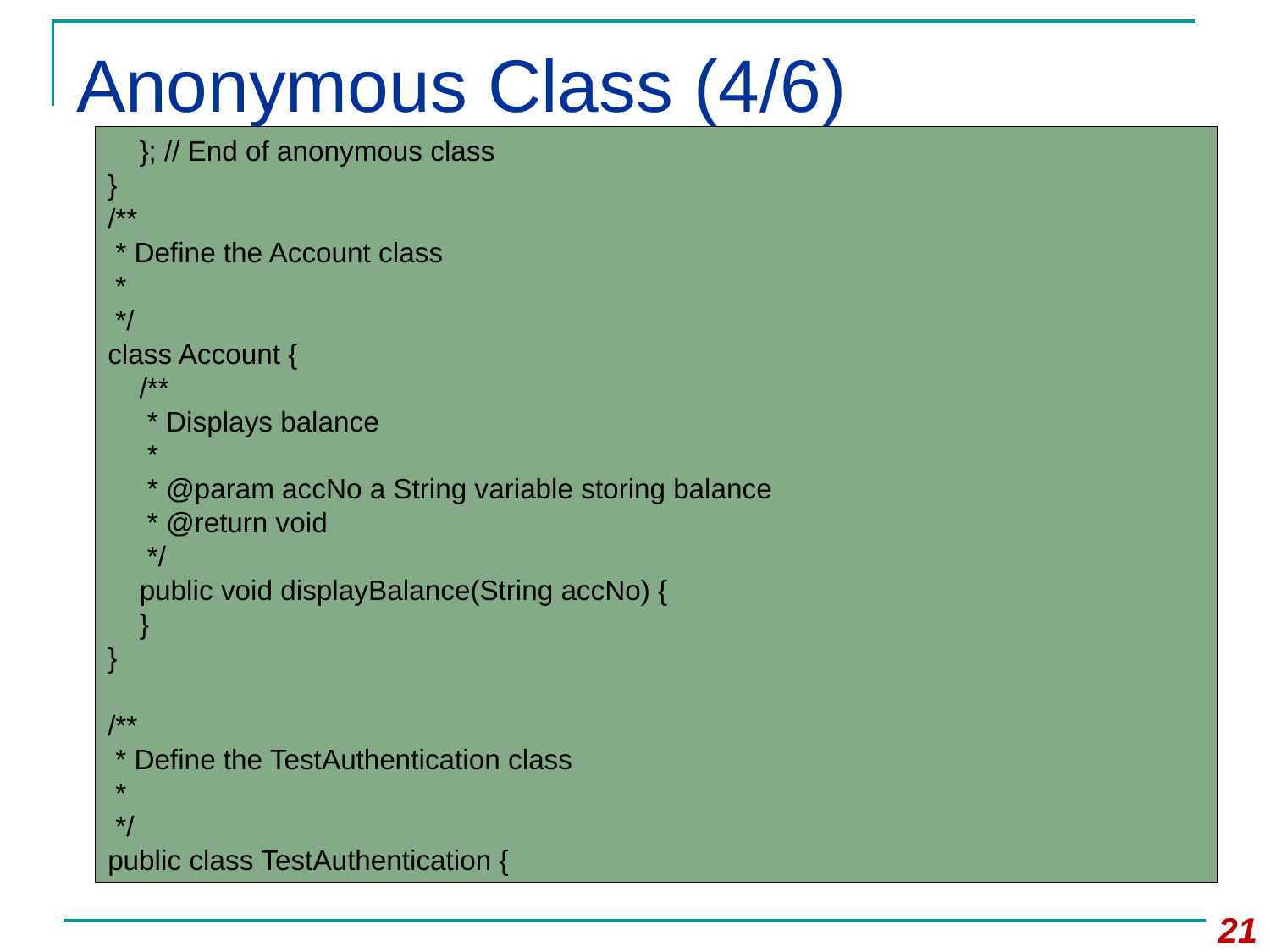

# Anonymous Class (4/6)
}; // End of anonymous class
}
/**
 * Define the Account class
 *
 */
class Account {
/**
 * Displays balance
 *
 * @param accNo a String variable storing balance
 * @return void
 */
public void displayBalance(String accNo) {
}
}

/**
 * Define the TestAuthentication class
 *
 */
public class TestAuthentication {
21